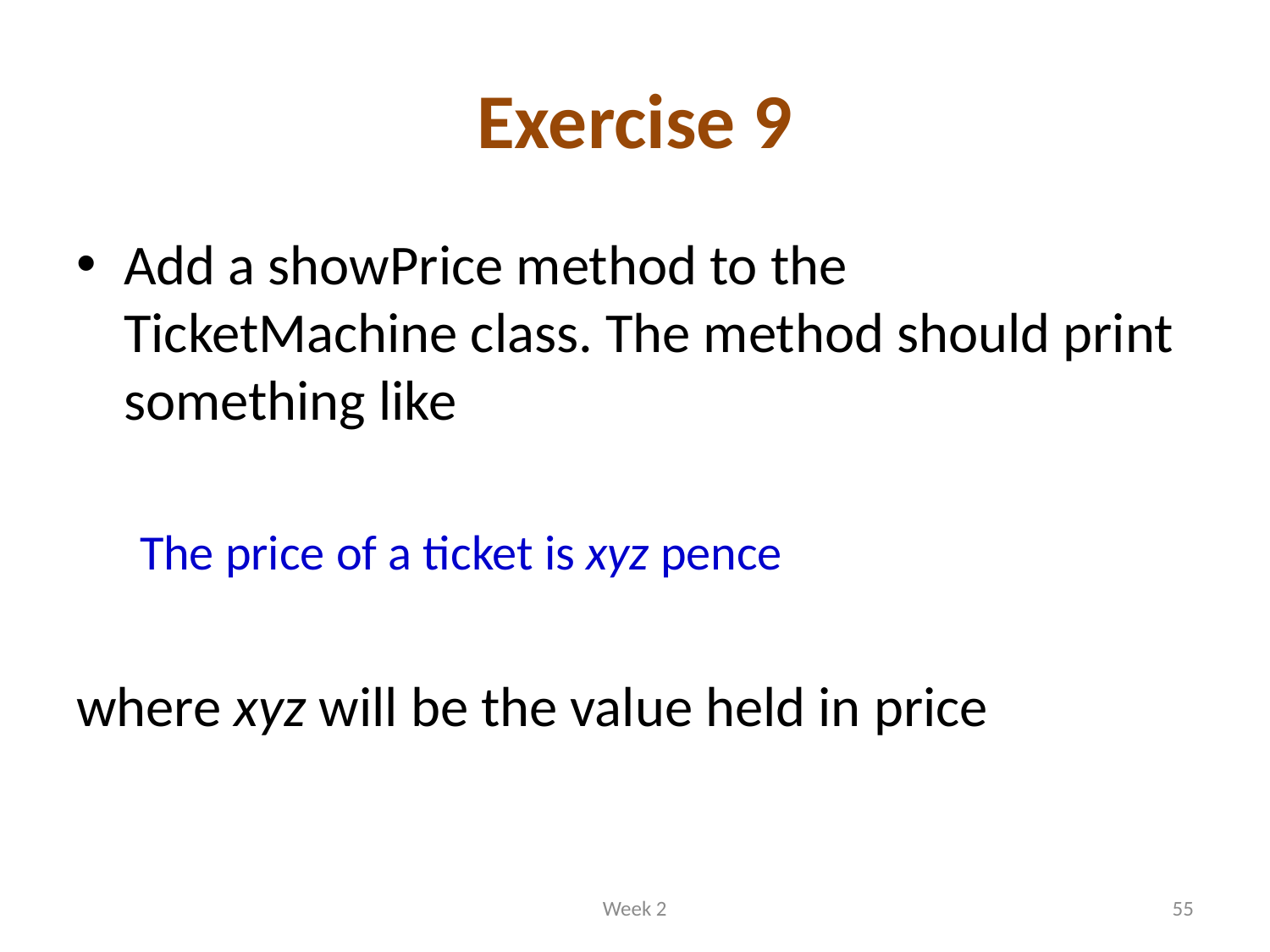

# Exercise 9
Add a showPrice method to the TicketMachine class. The method should print something like

The price of a ticket is xyz pence

where xyz will be the value held in price
Week 2
55